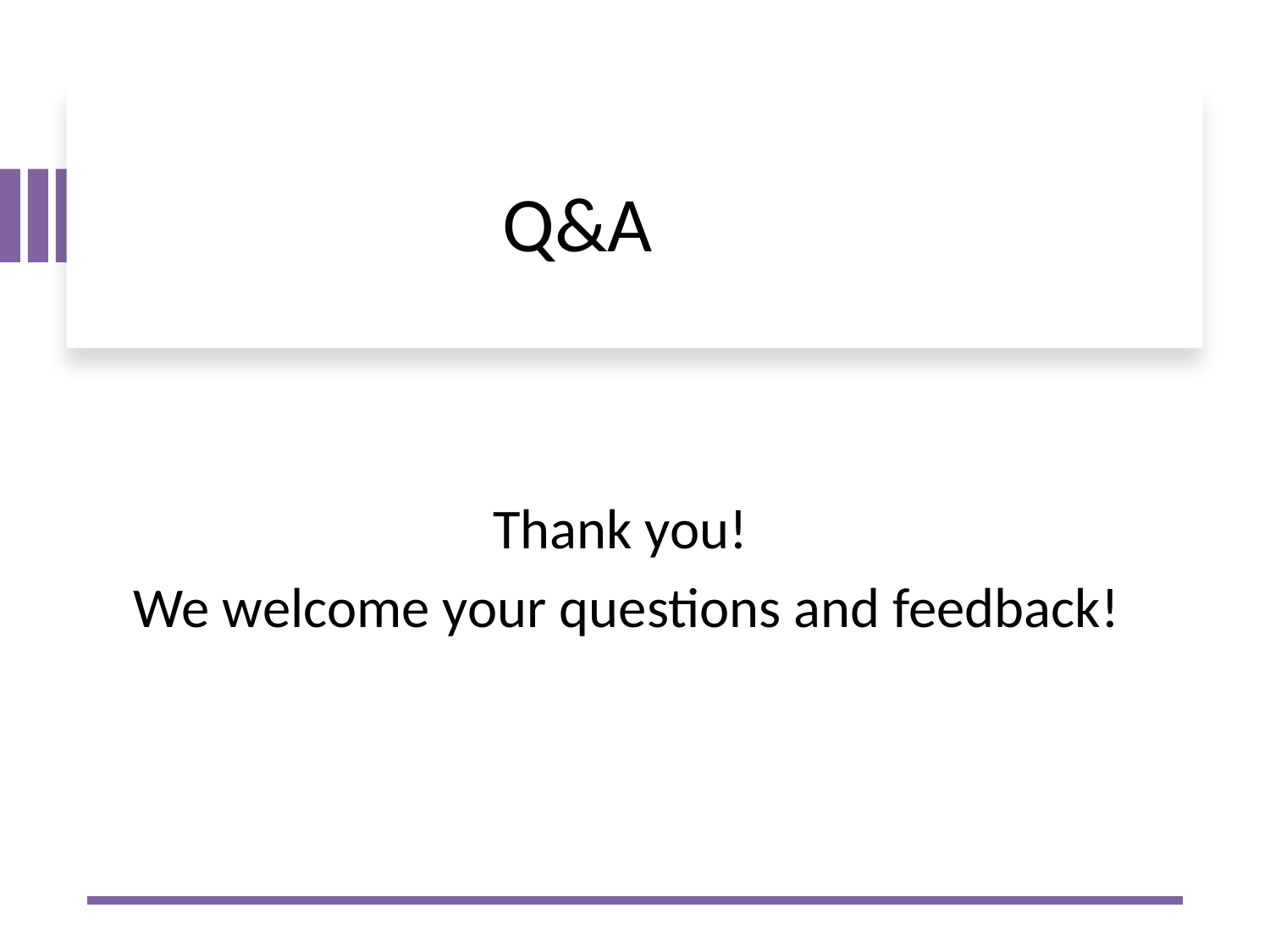

# Q&A&A
Thank you!
We welcome your questions and feedback!